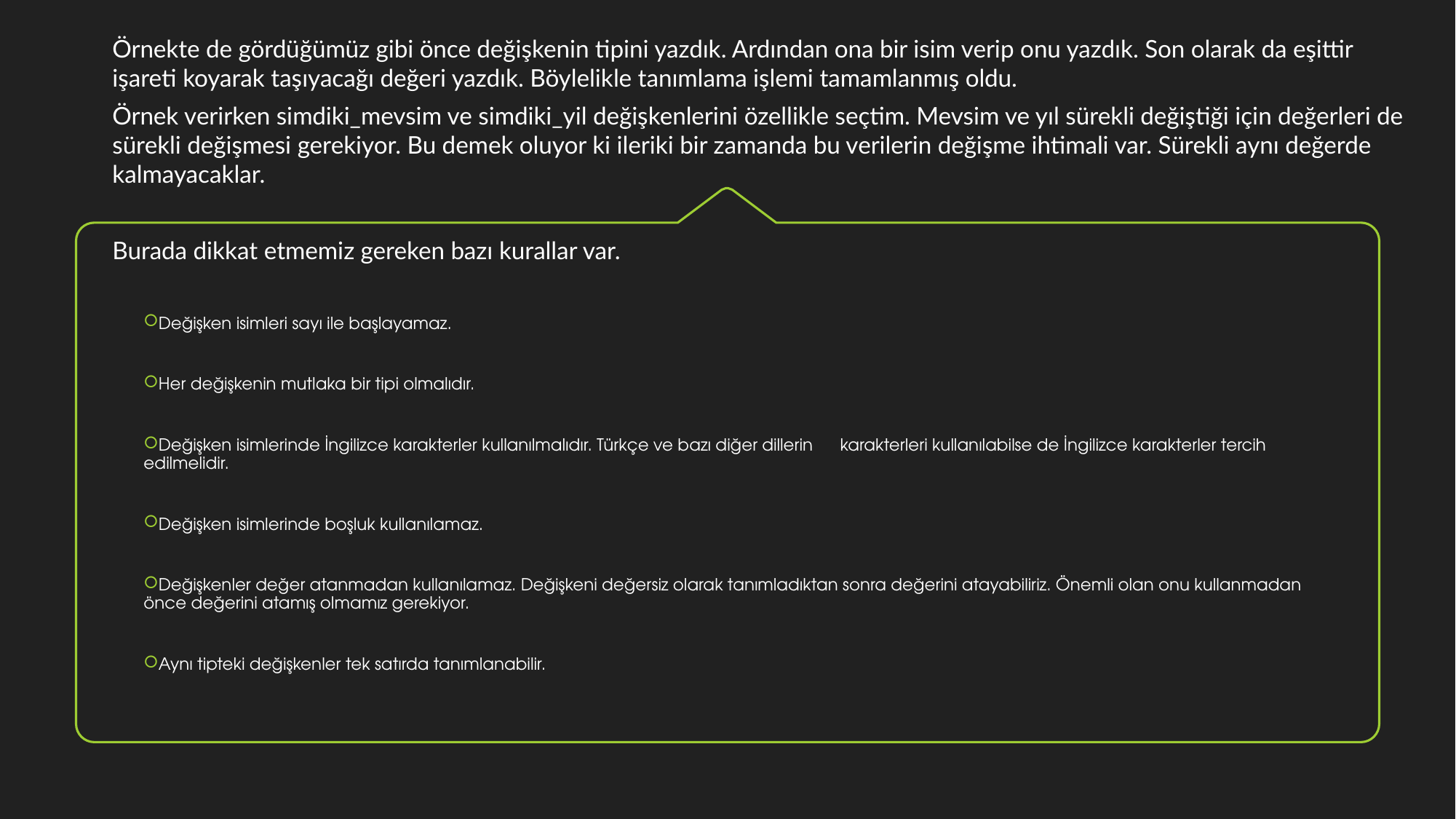

Örnekte de gördüğümüz gibi önce değişkenin tipini yazdık. Ardından ona bir isim verip onu yazdık. Son olarak da eşittir işareti koyarak taşıyacağı değeri yazdık. Böylelikle tanımlama işlemi tamamlanmış oldu.
Örnek verirken simdiki_mevsim ve simdiki_yil değişkenlerini özellikle seçtim. Mevsim ve yıl sürekli değiştiği için değerleri de sürekli değişmesi gerekiyor. Bu demek oluyor ki ileriki bir zamanda bu verilerin değişme ihtimali var. Sürekli aynı değerde kalmayacaklar.

Burada dikkat etmemiz gereken bazı kurallar var.

Değişken isimleri sayı ile başlayamaz.

Her değişkenin mutlaka bir tipi olmalıdır.

Değişken isimlerinde İngilizce karakterler kullanılmalıdır. Türkçe ve bazı diğer dillerin      karakterleri kullanılabilse de İngilizce karakterler tercih edilmelidir.

Değişken isimlerinde boşluk kullanılamaz.

Değişkenler değer atanmadan kullanılamaz. Değişkeni değersiz olarak tanımladıktan sonra değerini atayabiliriz. Önemli olan onu kullanmadan önce değerini atamış olmamız gerekiyor.

Aynı tipteki değişkenler tek satırda tanımlanabilir.